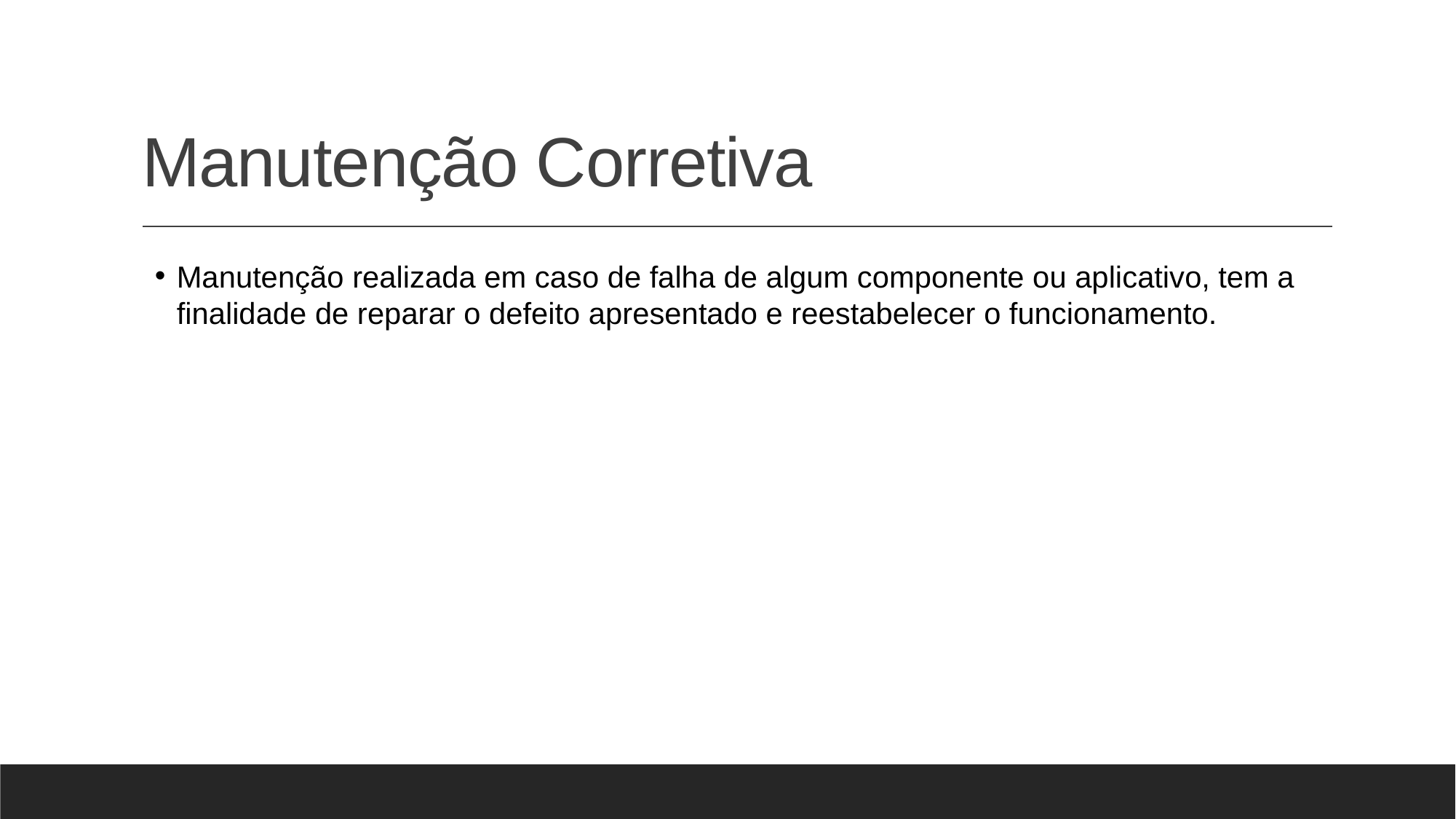

# Manutenção Corretiva
Manutenção realizada em caso de falha de algum componente ou aplicativo, tem a finalidade de reparar o defeito apresentado e reestabelecer o funcionamento.